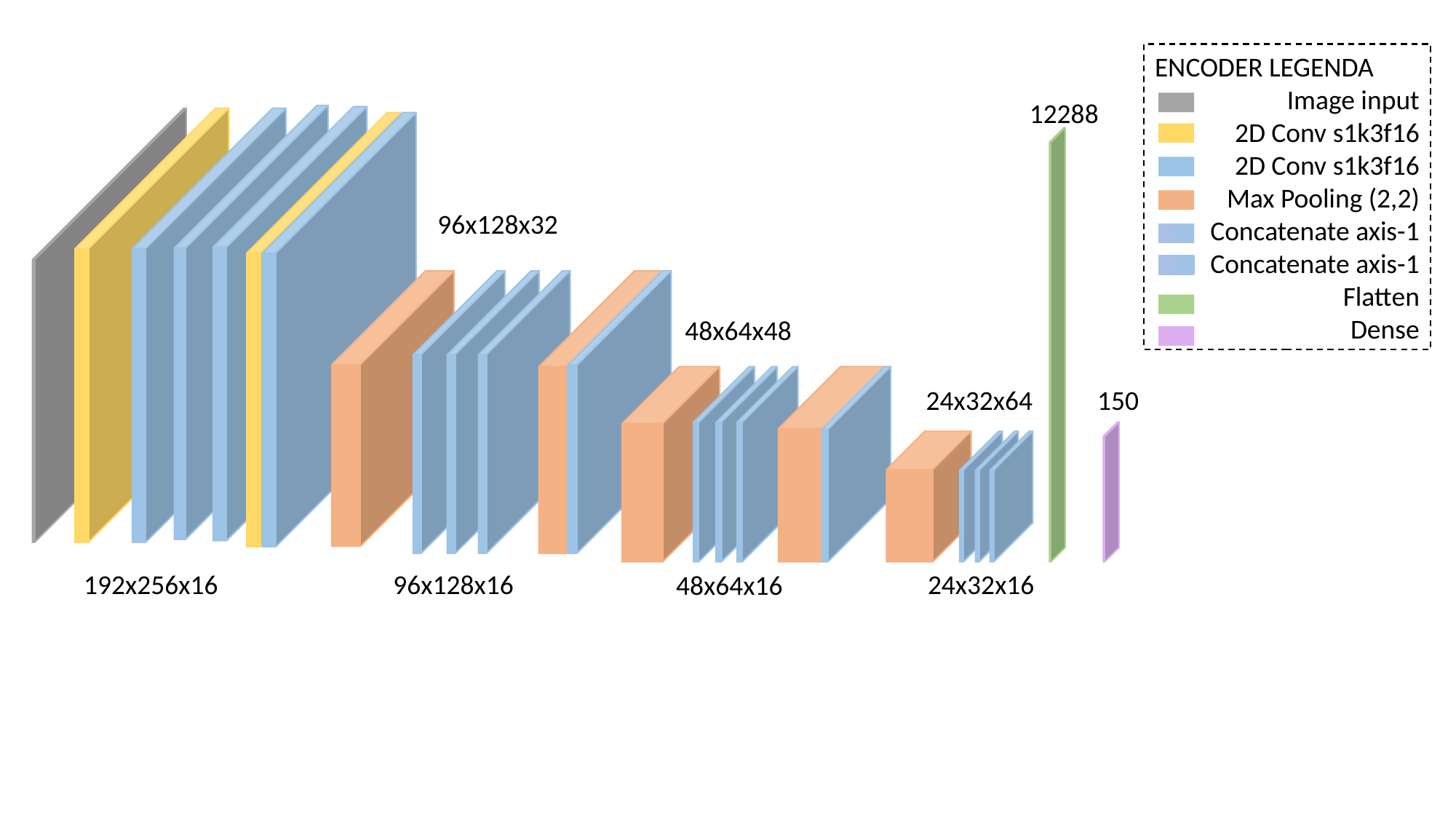

ENCODER LEGENDA
Image input
2D Conv s1k3f16
2D Conv s1k3f16
Max Pooling (2,2)
Concatenate axis-1
Concatenate axis-1
Flatten
Dense

12288

96x128x32

48x64x48

24x32x64
150

192x256x16
96x128x16
24x32x16
48x64x16